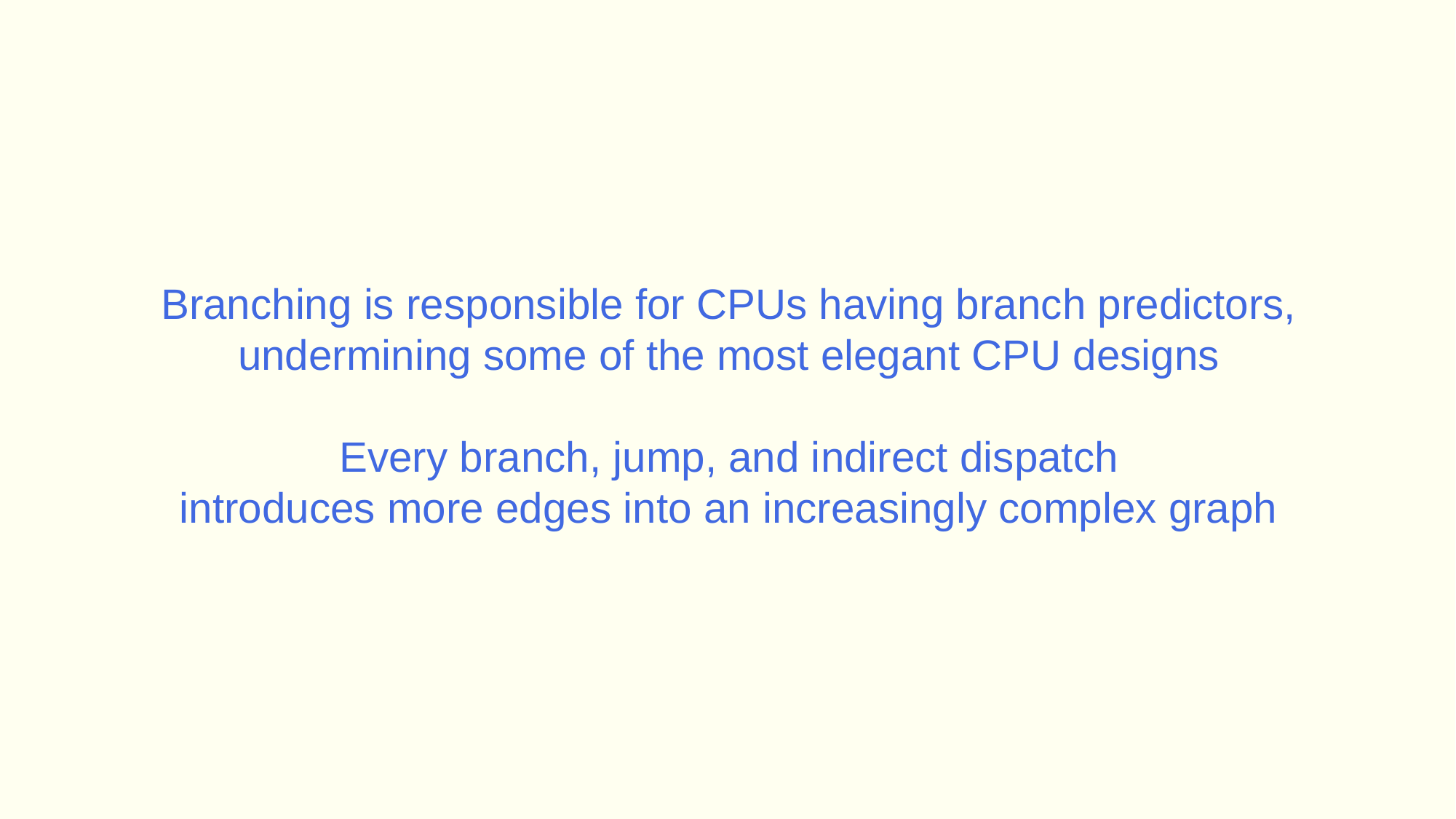

Branching is responsible for CPUs having branch predictors,
undermining some of the most elegant CPU designs

Every branch, jump, and indirect dispatch
introduces more edges into an increasingly complex graph